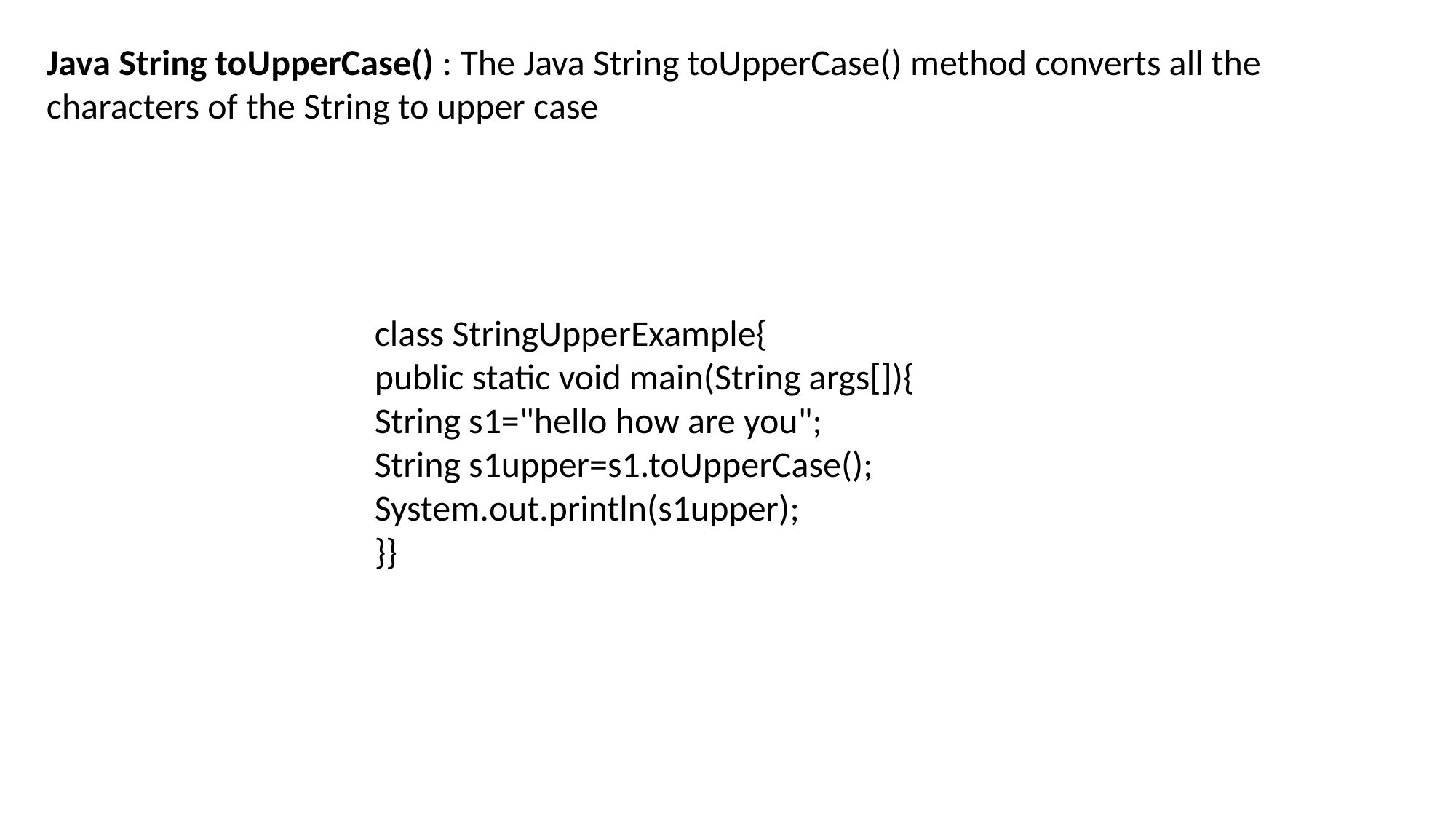

Java String toUpperCase() : The Java String toUpperCase() method converts all the characters of the String to upper case
class StringUpperExample{
public static void main(String args[]){
String s1="hello how are you";
String s1upper=s1.toUpperCase();
System.out.println(s1upper);
}}